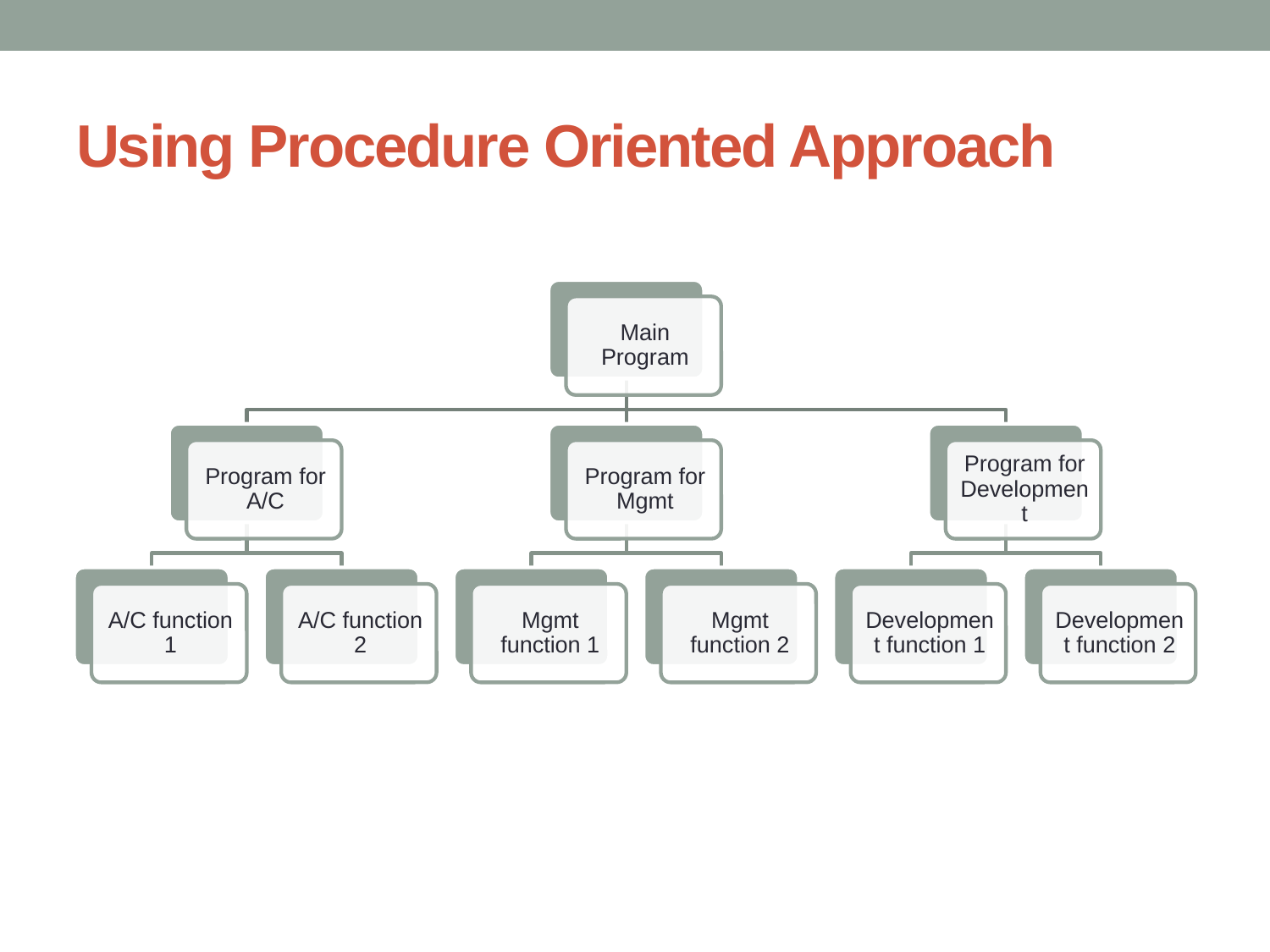

# Using Procedure Oriented Approach
Main Program
Program for A/C
A/C function 1
A/C function 2
Program for Mgmt
Mgmt function 1
Mgmt function 2
Program for Development
Development function 1
Development function 2